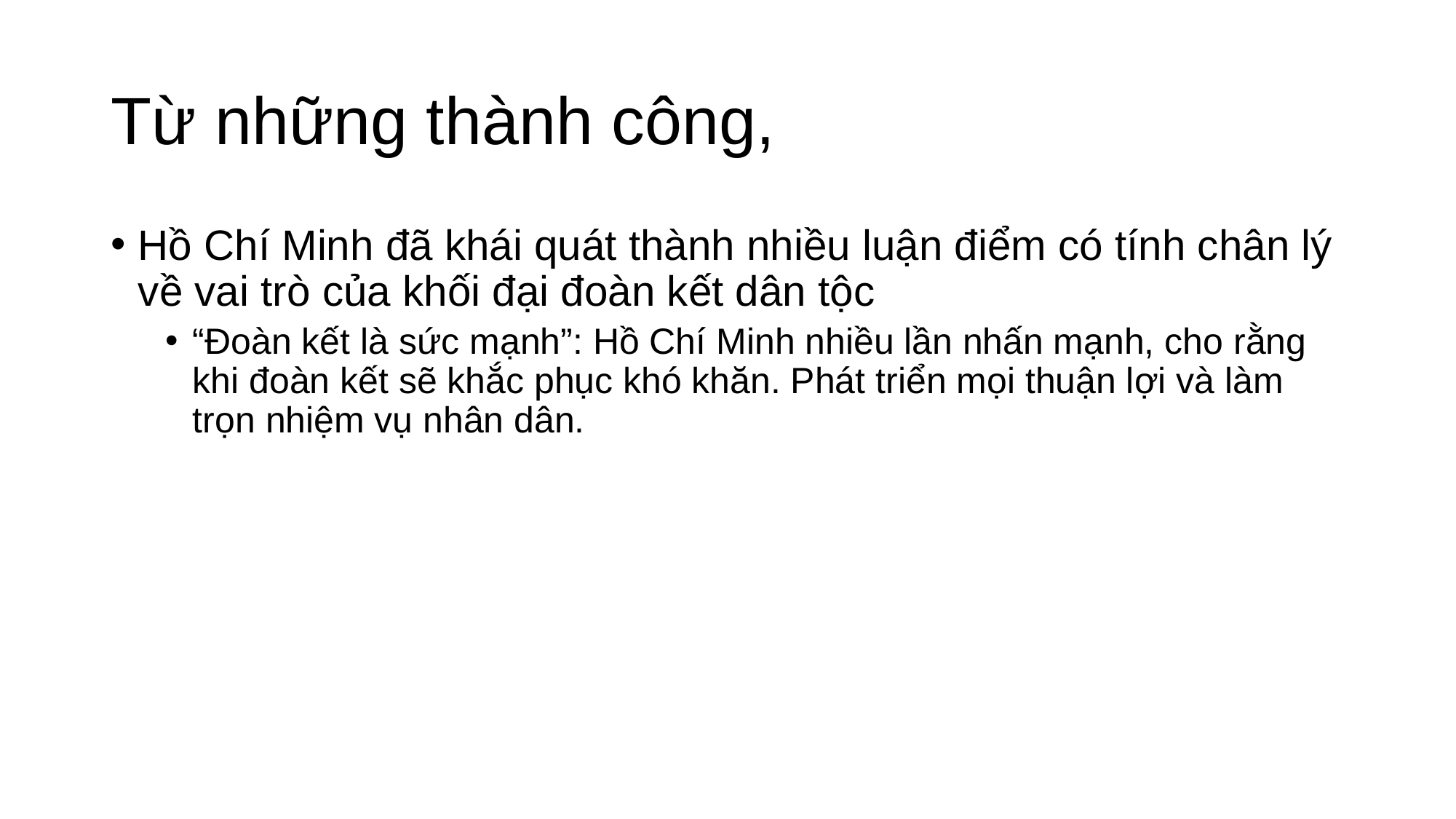

# Từ những thành công,
Hồ Chí Minh đã khái quát thành nhiều luận điểm có tính chân lý về vai trò của khối đại đoàn kết dân tộc
“Đoàn kết là sức mạnh”: Hồ Chí Minh nhiều lần nhấn mạnh, cho rằng khi đoàn kết sẽ khắc phục khó khăn. Phát triển mọi thuận lợi và làm trọn nhiệm vụ nhân dân.